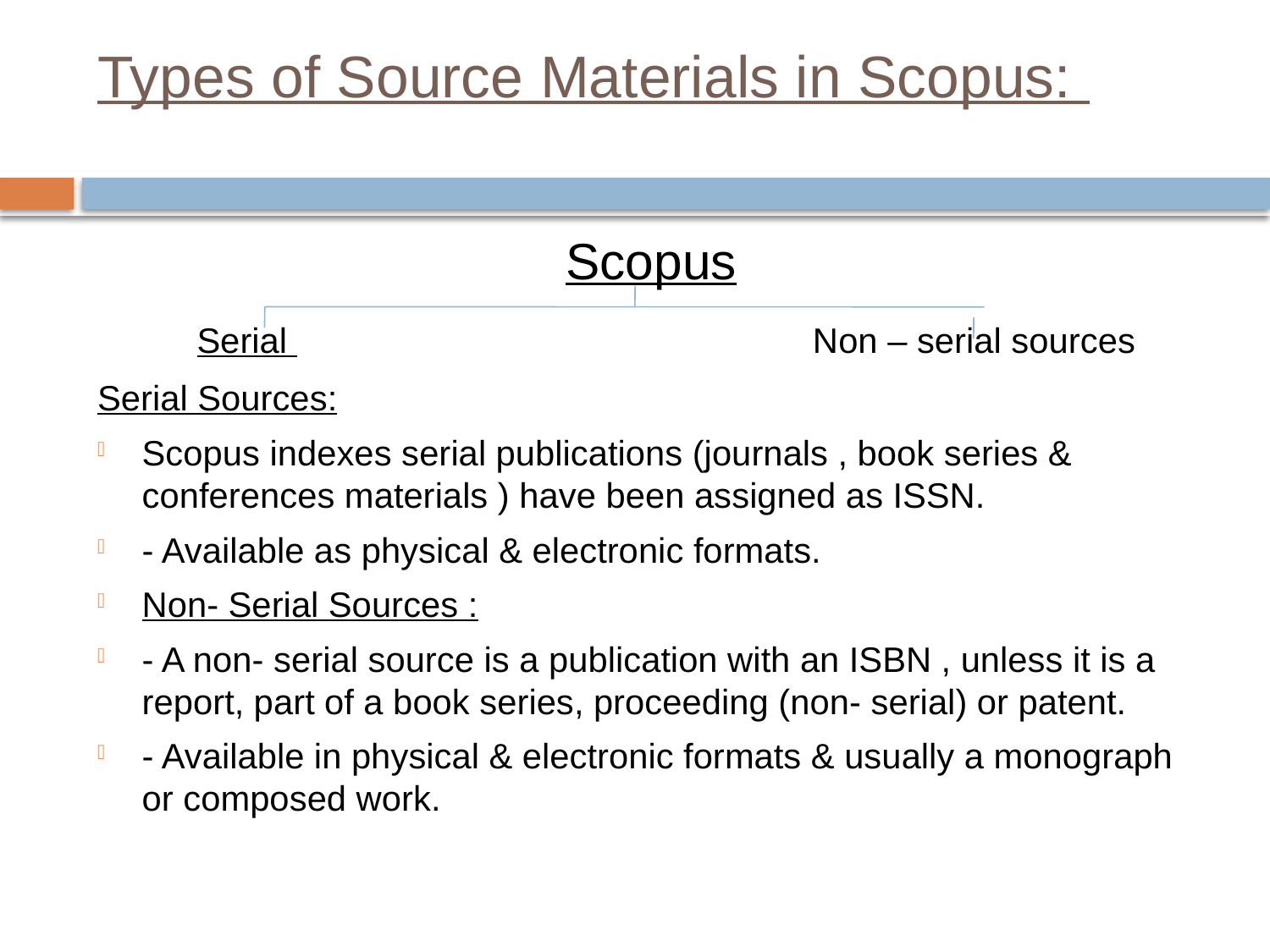

# Types of Source Materials in Scopus:
Scopus
       Serial                                                      Non – serial sources
Serial Sources:
Scopus indexes serial publications (journals , book series & conferences materials ) have been assigned as ISSN.
- Available as physical & electronic formats.
Non- Serial Sources :
- A non- serial source is a publication with an ISBN , unless it is a report, part of a book series, proceeding (non- serial) or patent.
- Available in physical & electronic formats & usually a monograph or composed work.